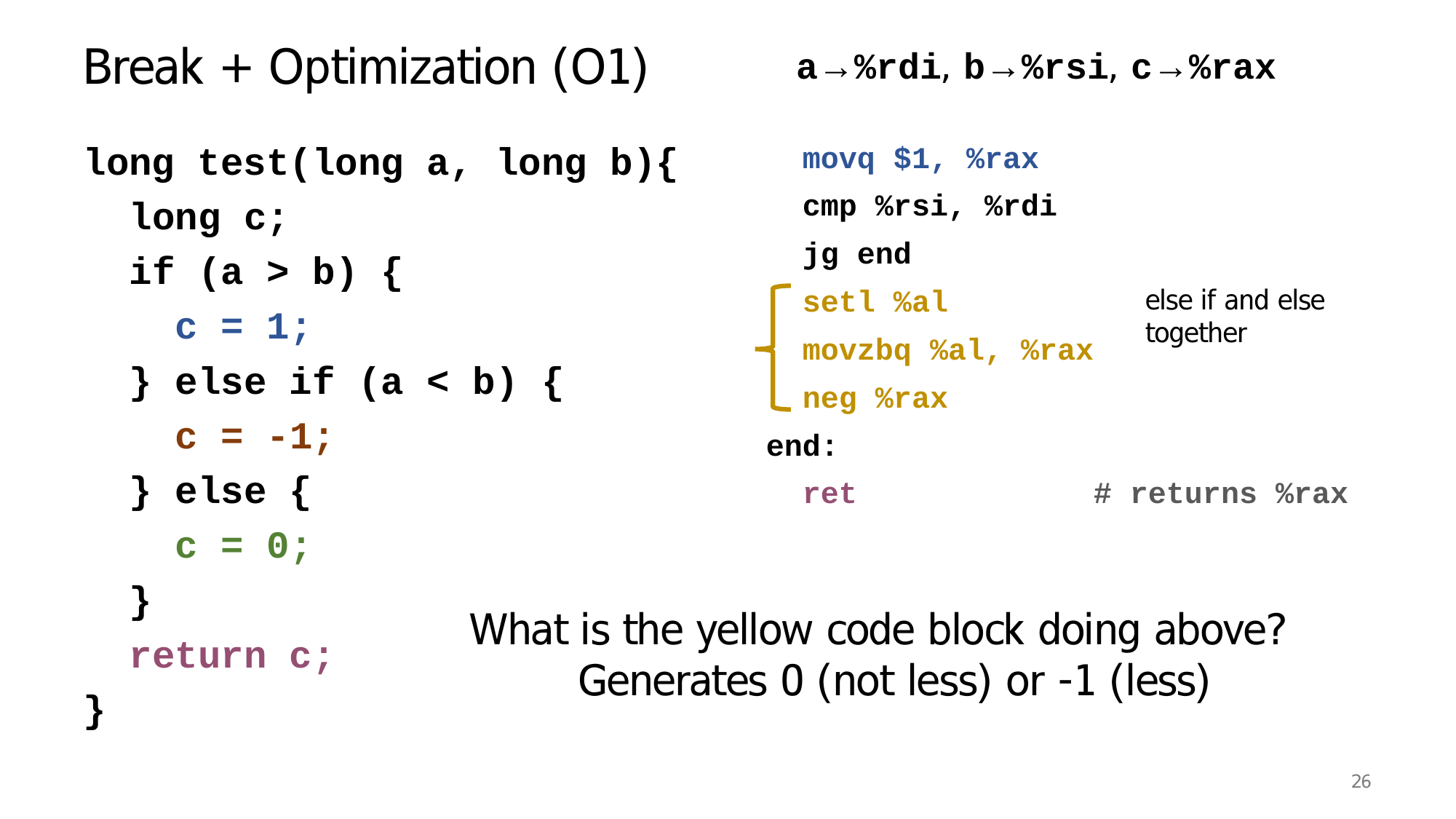

# Break + Optimization (O1)
a→%rdi, b→%rsi, c→%rax
long test(long a, long b){
  long c;
  if (a > b) {
    c = 1;
  } else if (a < b) {
    c = -1;
  } else {
    c = 0;
  }
  return c;
}
  movq $1, %rax
  cmp %rsi, %rdi
  jg end
  setl %al
  movzbq %al, %rax
  neg %rax
end:
  ret			# returns %rax
else if and else together

What is the yellow code block doing above?
	Generates 0 (not less) or -1 (less)
26